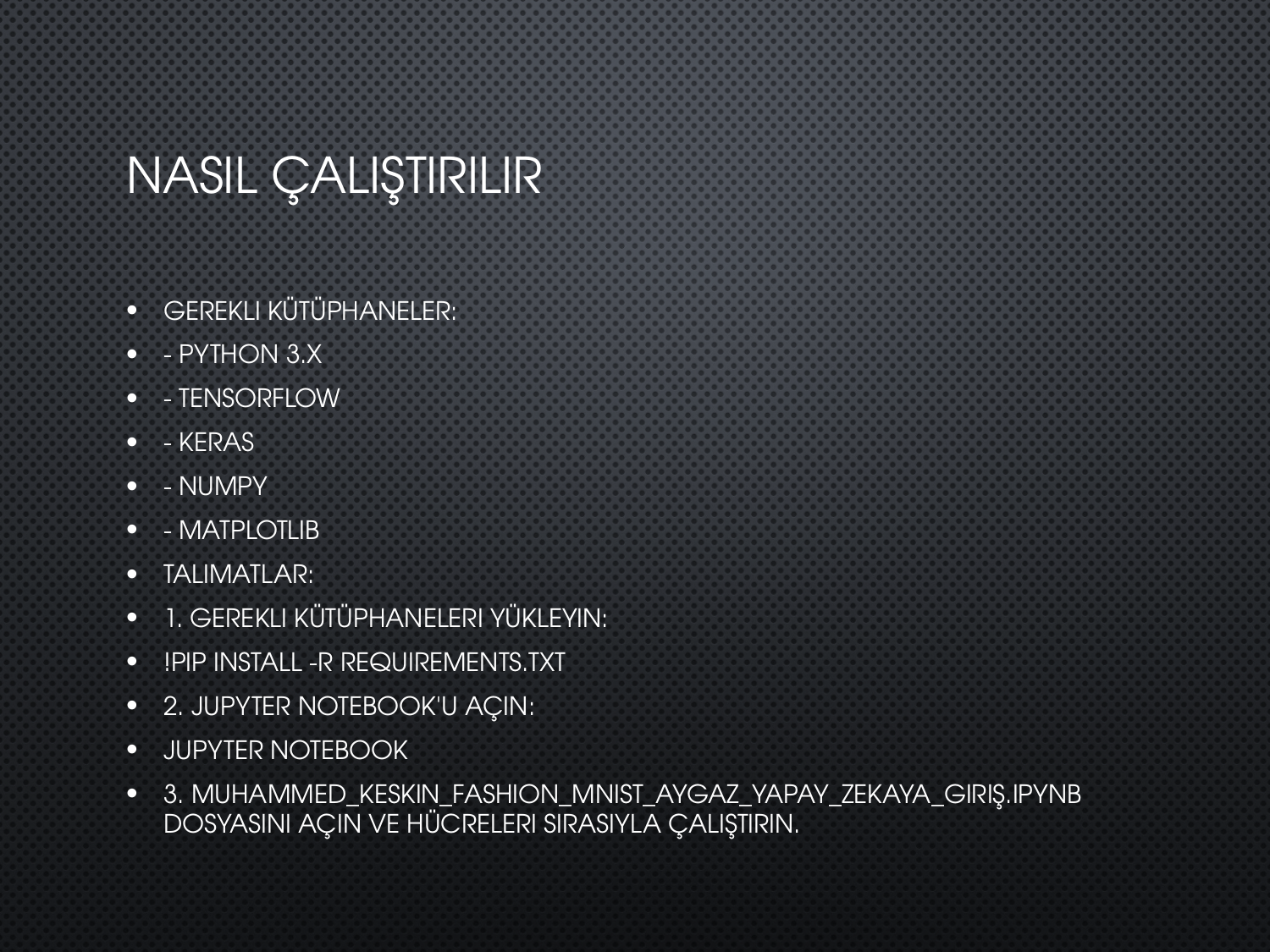

# Nasıl Çalıştırılır
Gerekli Kütüphaneler:
- Python 3.x
- TensorFlow
- Keras
- NumPy
- Matplotlib
Talimatlar:
1. Gerekli kütüphaneleri yükleyin:
!pip install -r requirements.txt
2. Jupyter Notebook'u açın:
jupyter notebook
3. Muhammed_Keskin_fashion_mnist_Aygaz_Yapay_Zekaya_Giriş.ipynb dosyasını açın ve hücreleri sırasıyla çalıştırın.